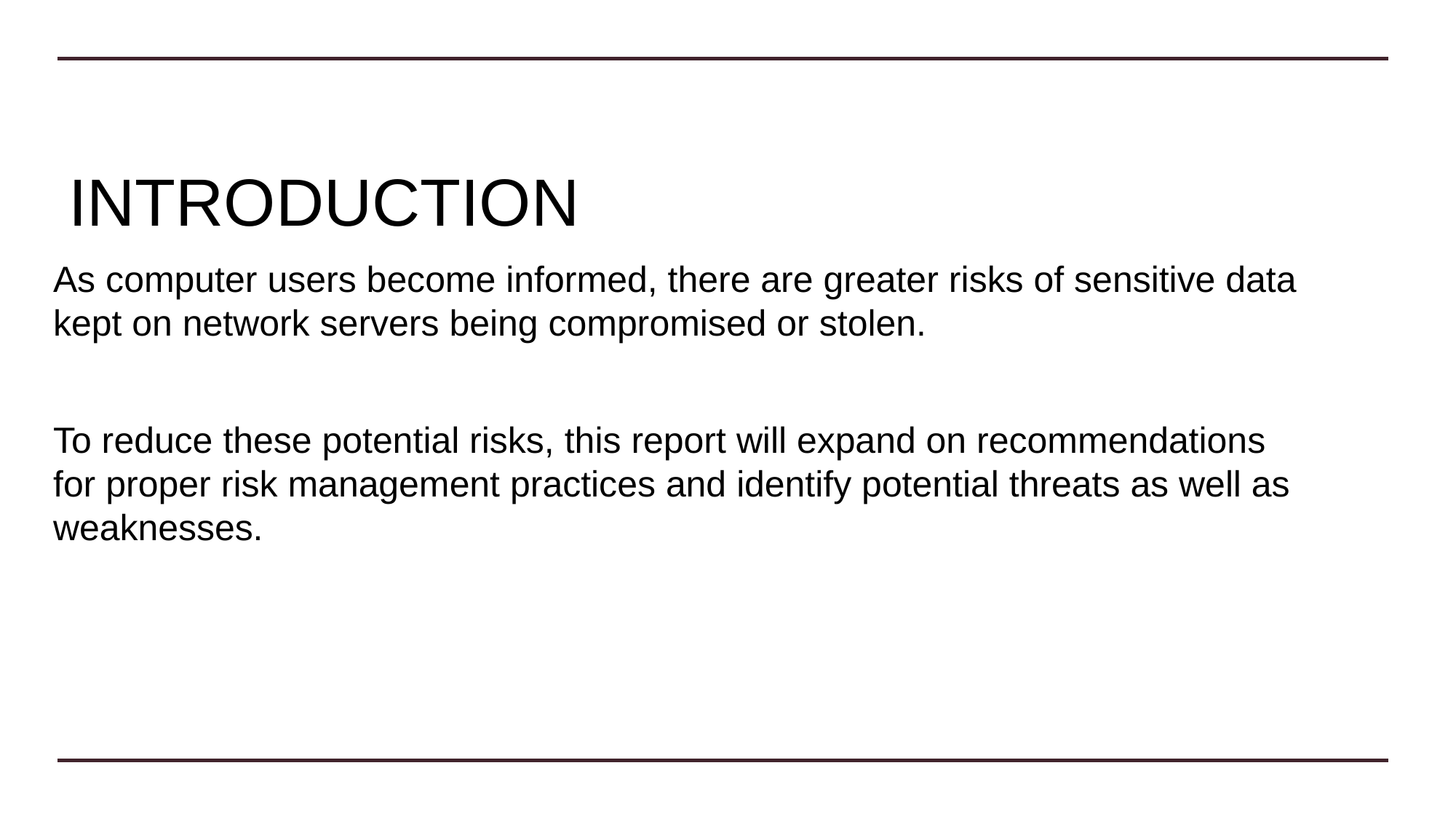

# INTRODUCTION
As computer users become informed, there are greater risks of sensitive data kept on network servers being compromised or stolen.

To reduce these potential risks, this report will expand on recommendations for proper risk management practices and identify potential threats as well as weaknesses.